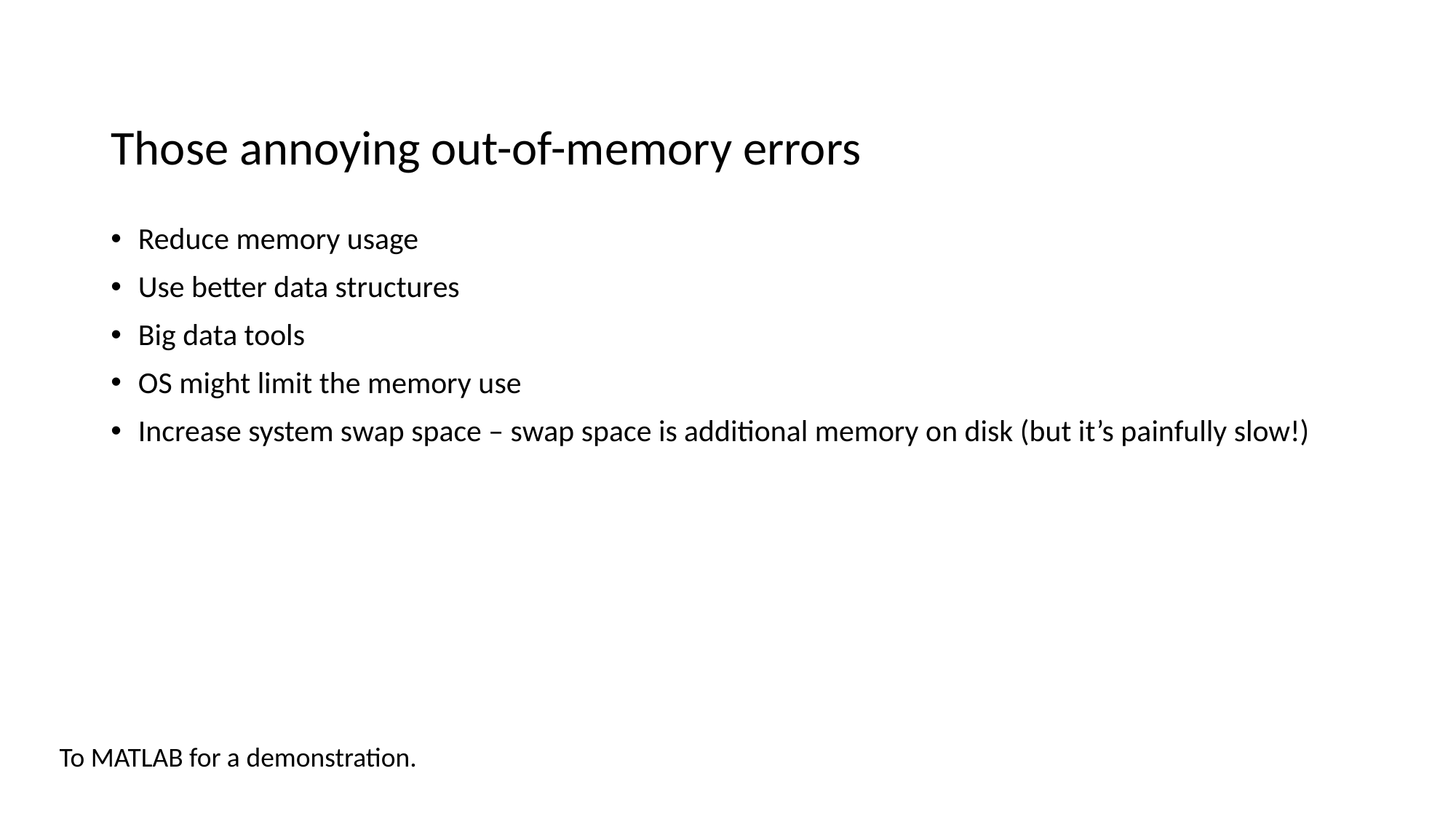

# Those annoying out-of-memory errors
Reduce memory usage
Use better data structures
Big data tools
OS might limit the memory use
Increase system swap space – swap space is additional memory on disk (but it’s painfully slow!)
To MATLAB for a demonstration.